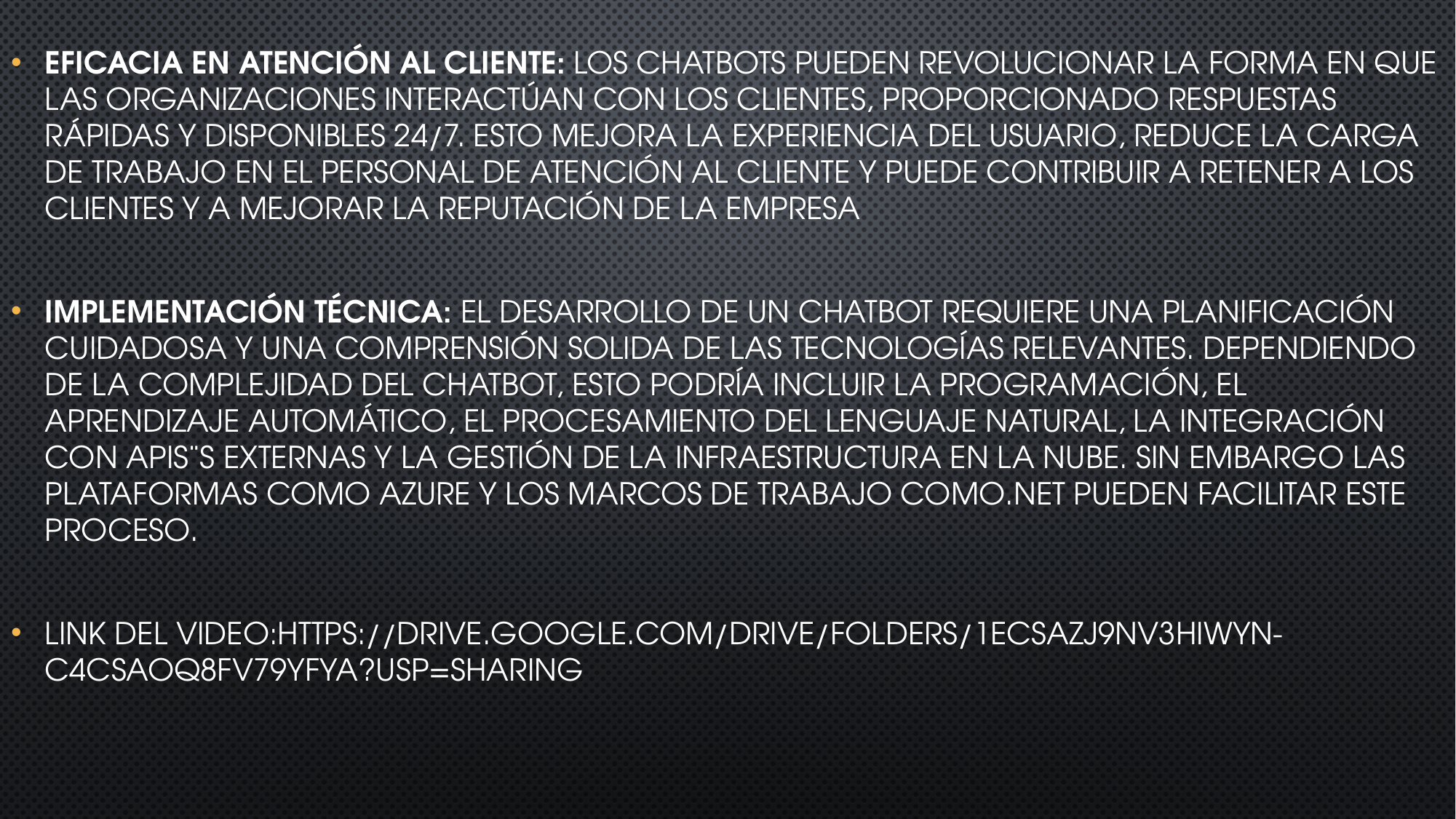

CONCLUSIONES

Eficacia en atención al cliente: los chatbots pueden revolucionar la forma en que las organizaciones interactúan con los clientes, proporcionado respuestas rápidas y disponibles 24/7. esto mejora la experiencia del usuario, reduce la carga de trabajo en el personal de atención al cliente y puede contribuir a retener a los clientes y a mejorar la reputación de la empresa

Implementación técnica: el desarrollo de un chatbot requiere una planificación cuidadosa y una comprensión solida de las tecnologías relevantes. Dependiendo de la complejidad del chatbot, esto podría incluir la programación, el aprendizaje automático, el procesamiento del lenguaje natural, la integración con APIS¨S externas y la gestión de la infraestructura en la nube. sin embargo las plataformas como Azure y los marcos de trabajo como.net pueden facilitar este proceso.

Link del video:https://drive.google.com/drive/folders/1Ecsazj9Nv3hiwyn-C4csAoq8FV79yfYA?usp=sharing